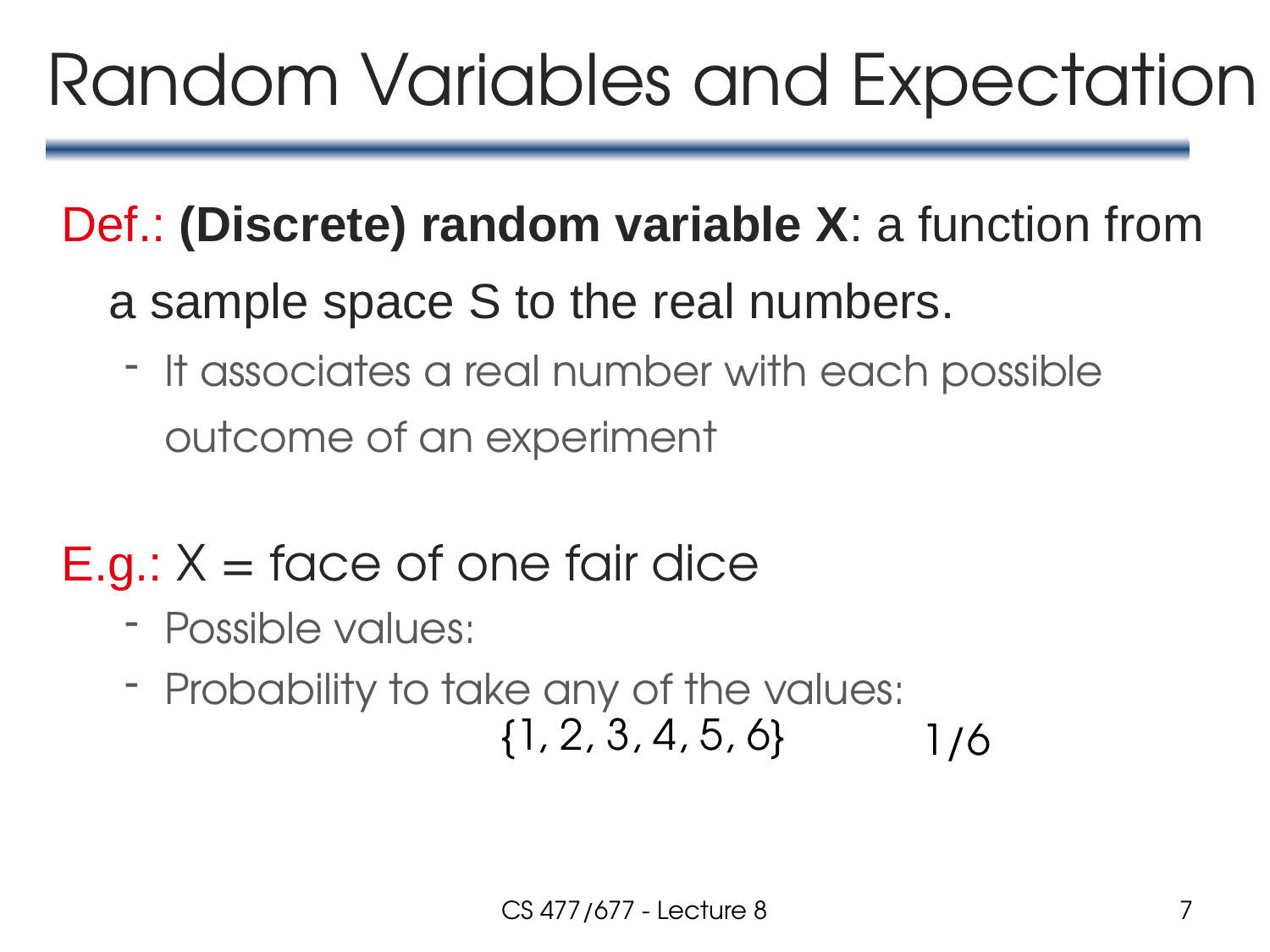

Random Variables and Expectation
Def.: (Discrete) random variable X: a function from a sample space S to the real numbers.
It associates a real number with each possible outcome of an experiment

E.g.: X = face of one fair dice
Possible values:
Probability to take any of the values:
{1, 2, 3, 4, 5, 6}
1/6
CS 477/677 - Lecture 8
7